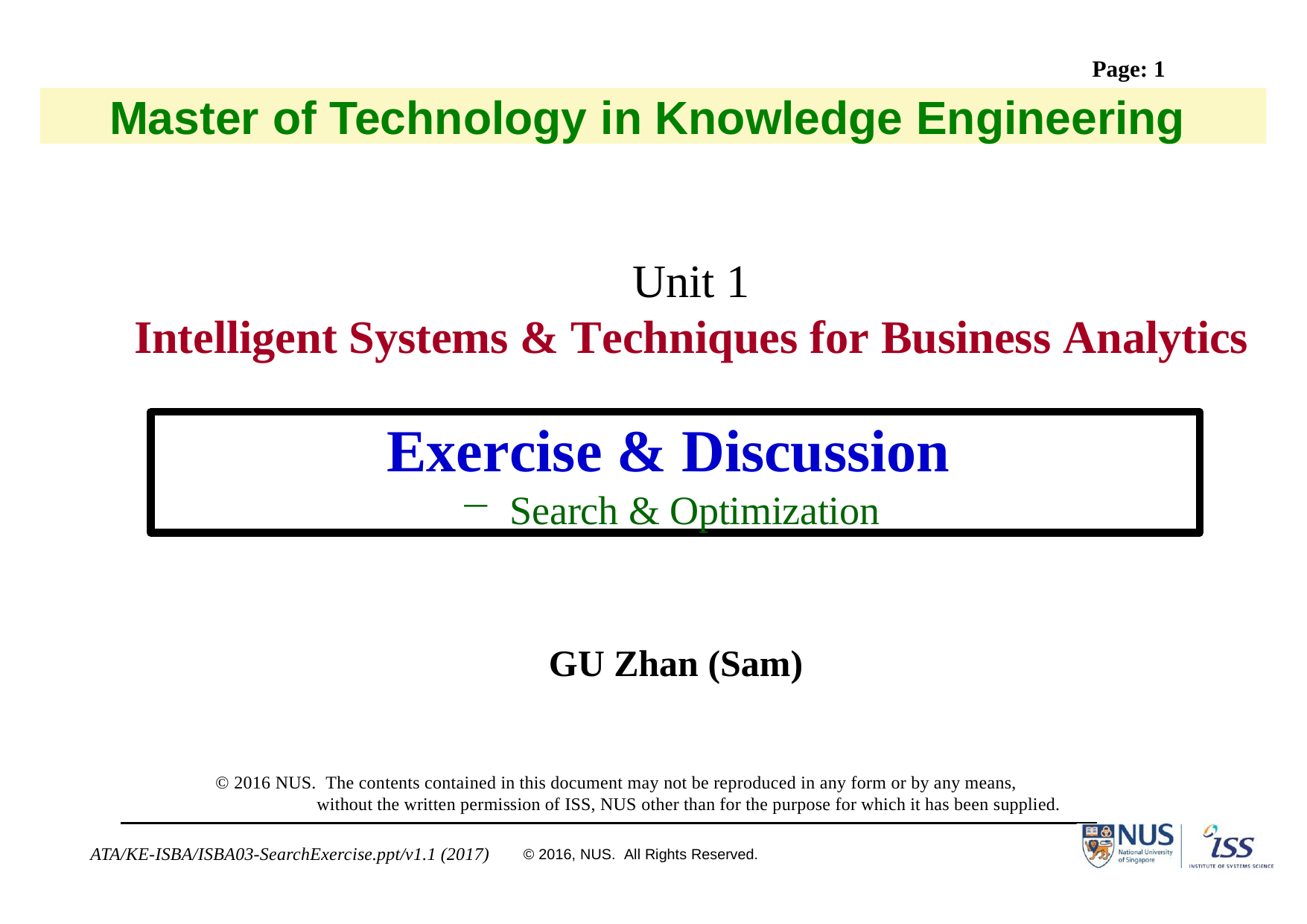

Page: 1
Master of Technology in Knowledge Engineering
Unit 1
Intelligent Systems & Techniques for Business Analytics
Exercise & Discussion
Search & Optimization
GU Zhan (Sam)
© 2016 NUS.  The contents contained in this document may not be reproduced in any form or by any means, without the written permission of ISS, NUS other than for the purpose for which it has been supplied.

ATA/KE-ISBA/ISBA03-SearchExercise.ppt/v1.1 (2017)
© 2016, NUS.  All Rights Reserved.